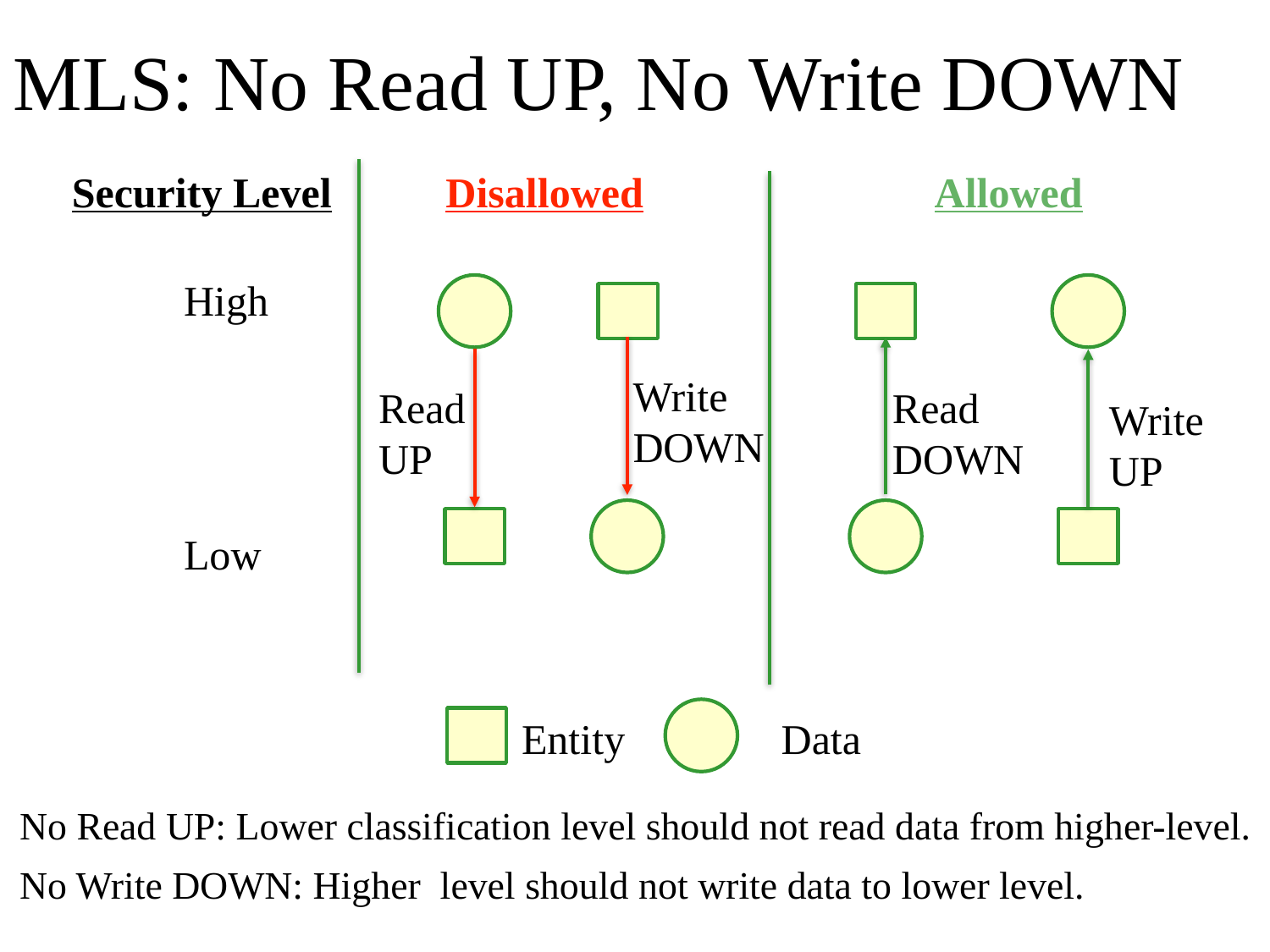

# MLS: No Read UP, No Write DOWN

Security Level
Disallowed
Allowed

High

Low

Write
DOWN
Read
UP
Read
DOWN
Write
UP

Entity
Data

No Read UP: Lower classification level should not read data from higher-level.
No Write DOWN: Higher  level should not write data to lower level.